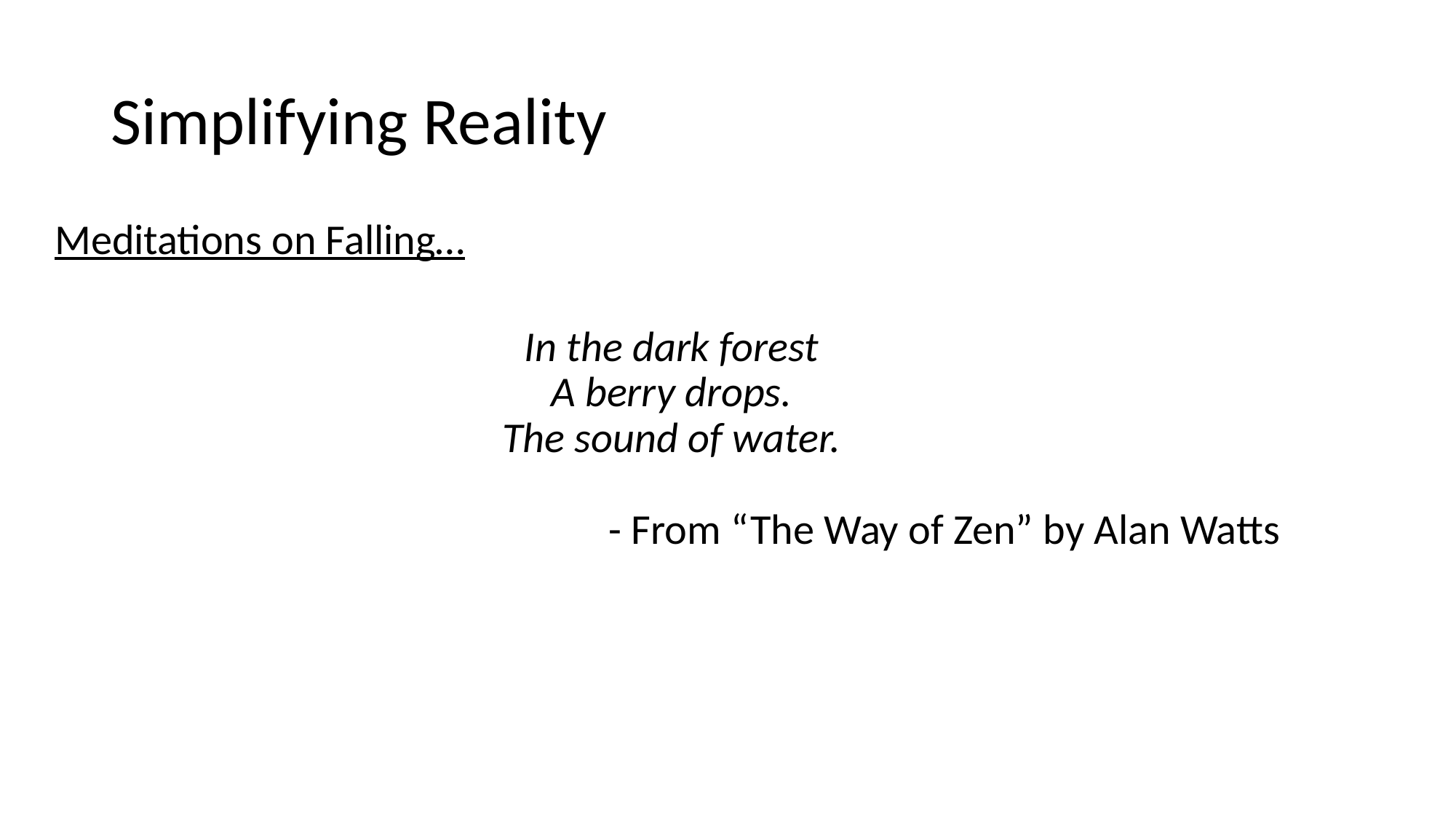

# Simplifying Reality
Meditations on Falling…

In the dark forest
A berry drops.
The sound of water.

			  		- From “The Way of Zen” by Alan Watts